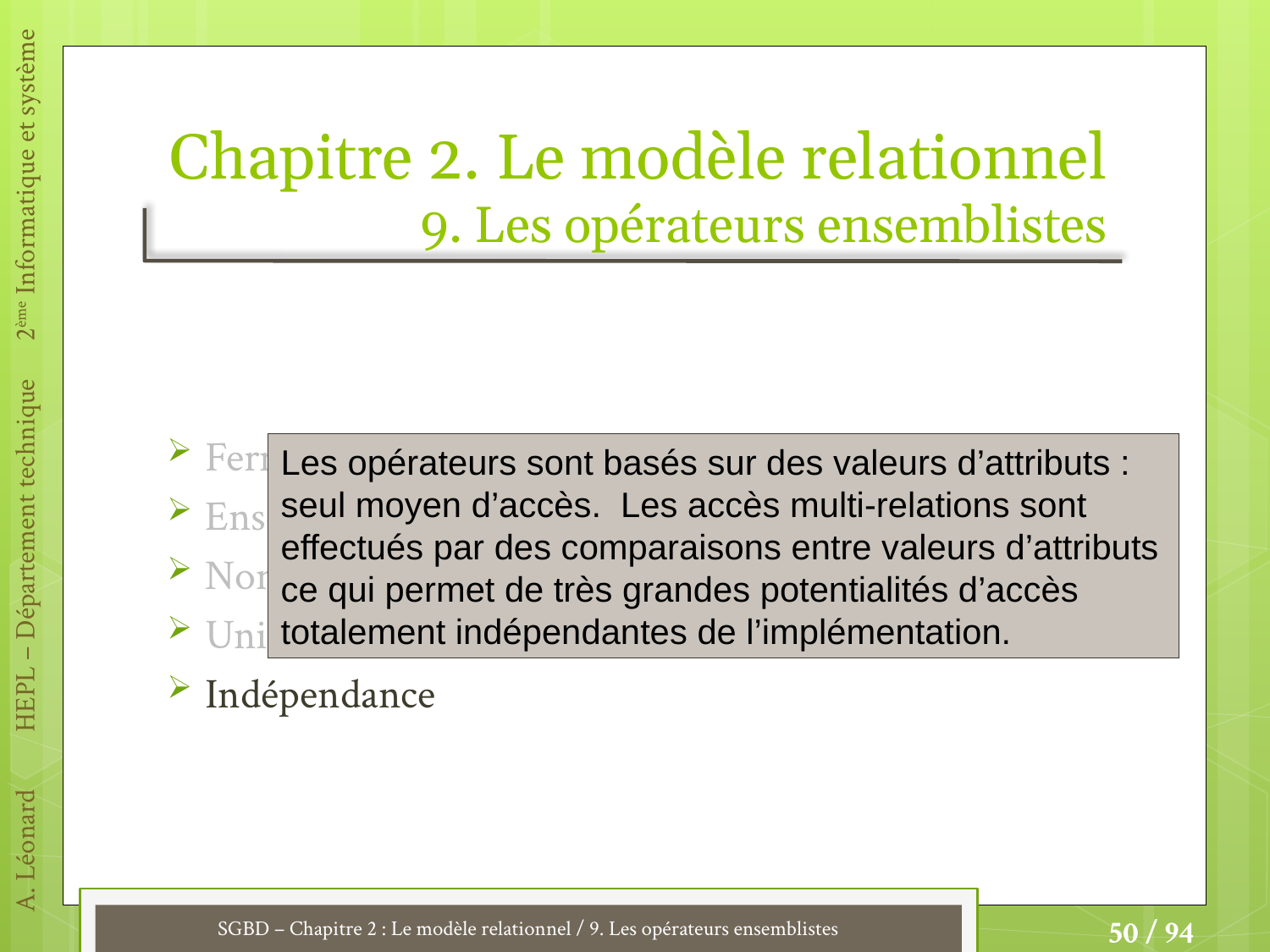

# Chapitre 2. Le modèle relationnel 9. Les opérateurs ensemblistes
Fermeture
Ensembliste
Non procédural
Universel
Indépendance
Les opérateurs sont basés sur des valeurs d’attributs : seul moyen d’accès.  Les accès multi-relations sont effectués par des comparaisons entre valeurs d’attributs ce qui permet de très grandes potentialités d’accès totalement indépendantes de l’implémentation.
SGBD – Chapitre 2 : Le modèle relationnel / 9. Les opérateurs ensemblistes